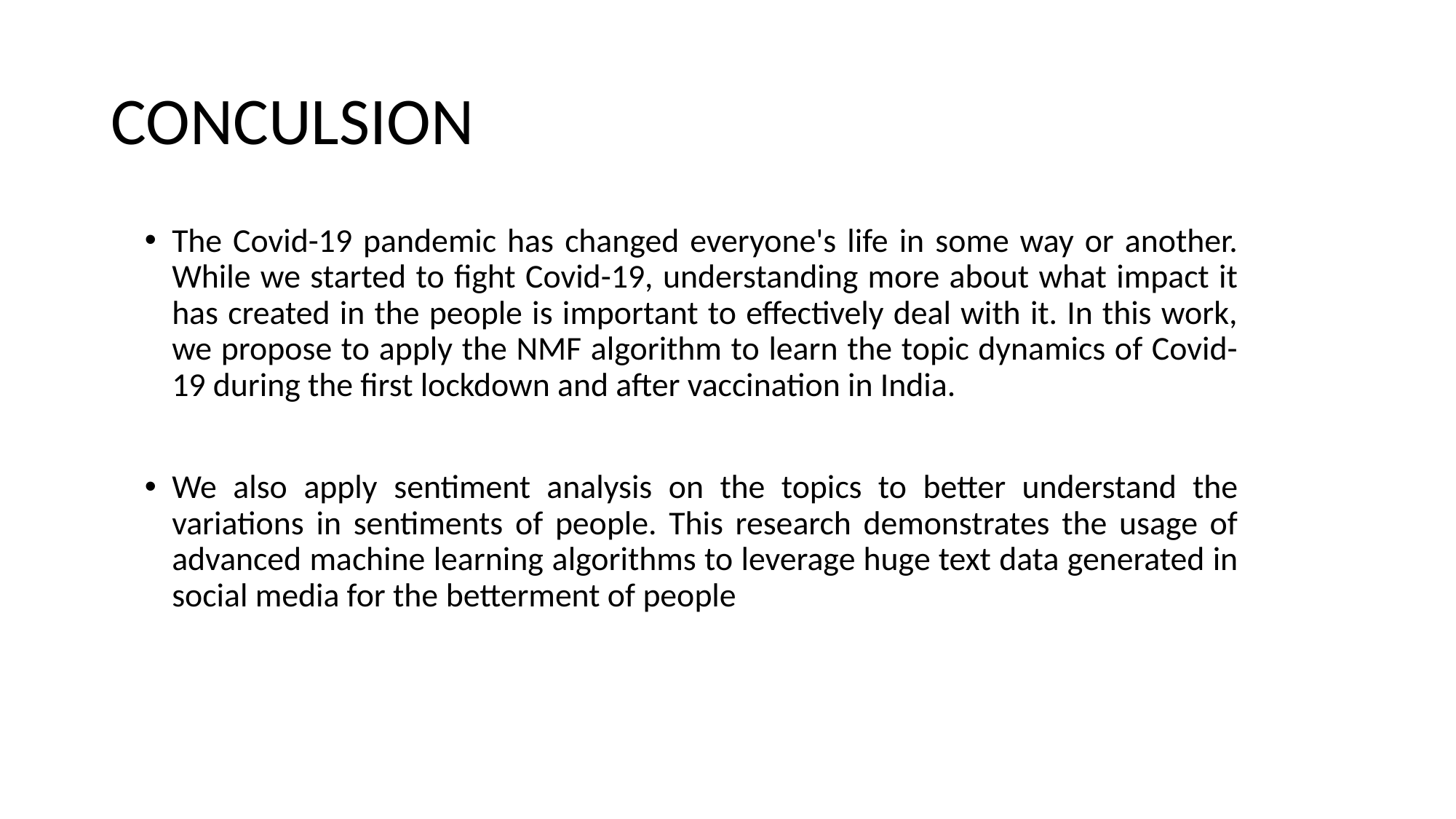

# CONCULSION
The Covid-19 pandemic has changed everyone's life in some way or another. While we started to fight Covid-19, understanding more about what impact it has created in the people is important to effectively deal with it. In this work, we propose to apply the NMF algorithm to learn the topic dynamics of Covid- 19 during the first lockdown and after vaccination in India.

We also apply sentiment analysis on the topics to better understand the variations in sentiments of people. This research demonstrates the usage of advanced machine learning algorithms to leverage huge text data generated in social media for the betterment of people